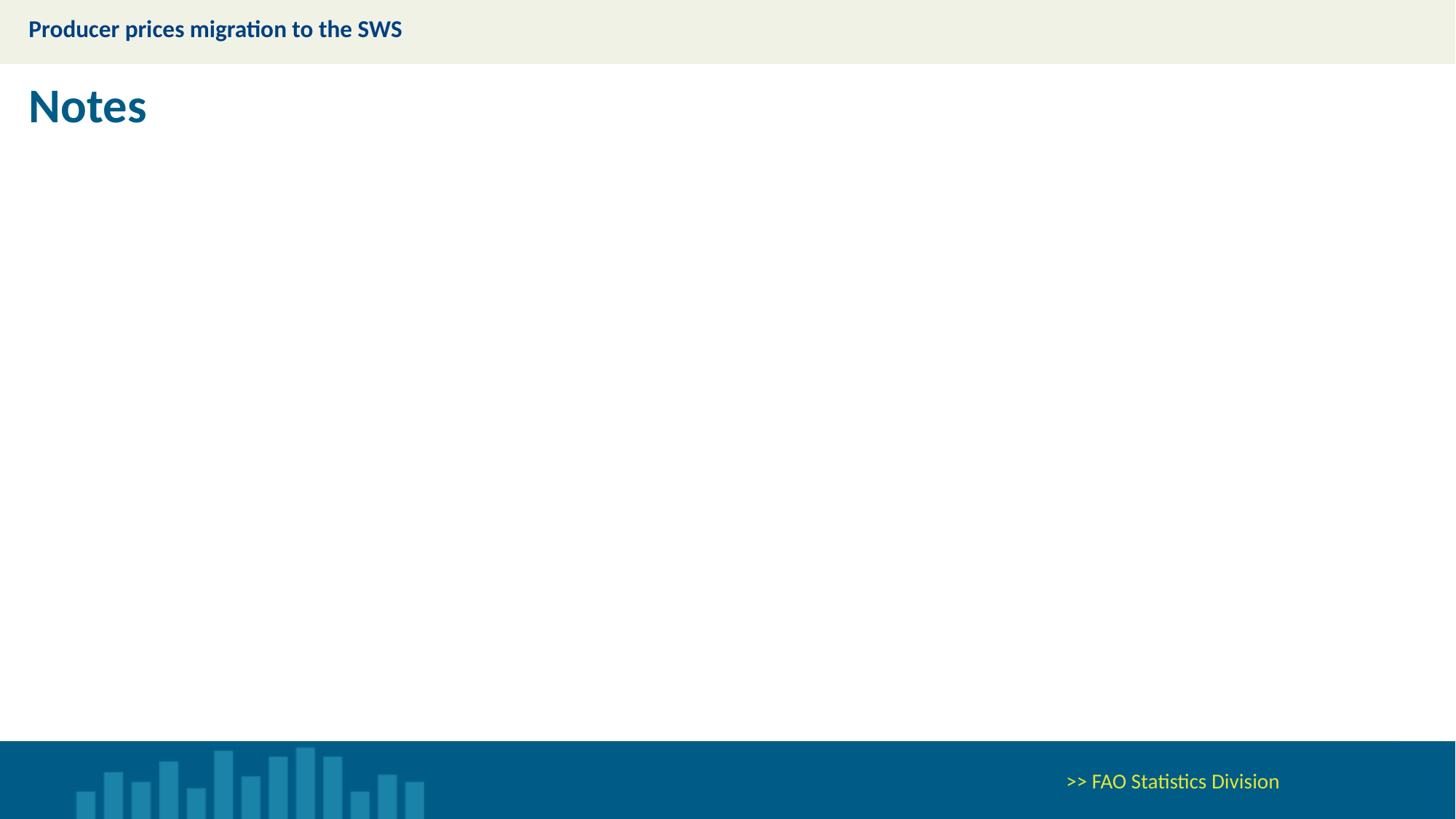

Producer prices migration to the SWS
Notes